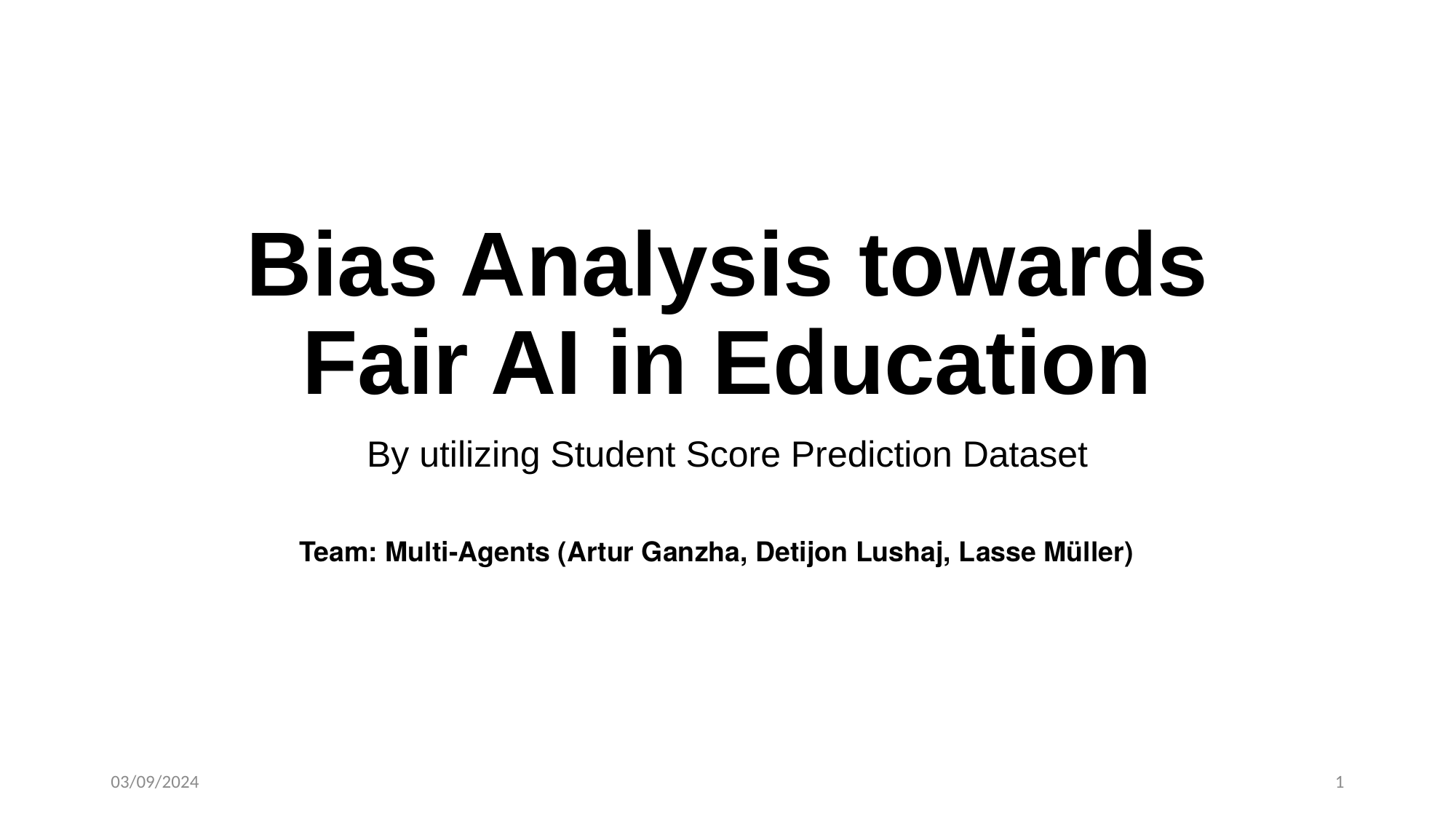

# Bias Analysis towards Fair AI in Education
By utilizing Student Score Prediction Dataset
Team: Multi-Agents (Artur Ganzha, Detijon Lushaj, Lasse Müller)
03/09/2024
1